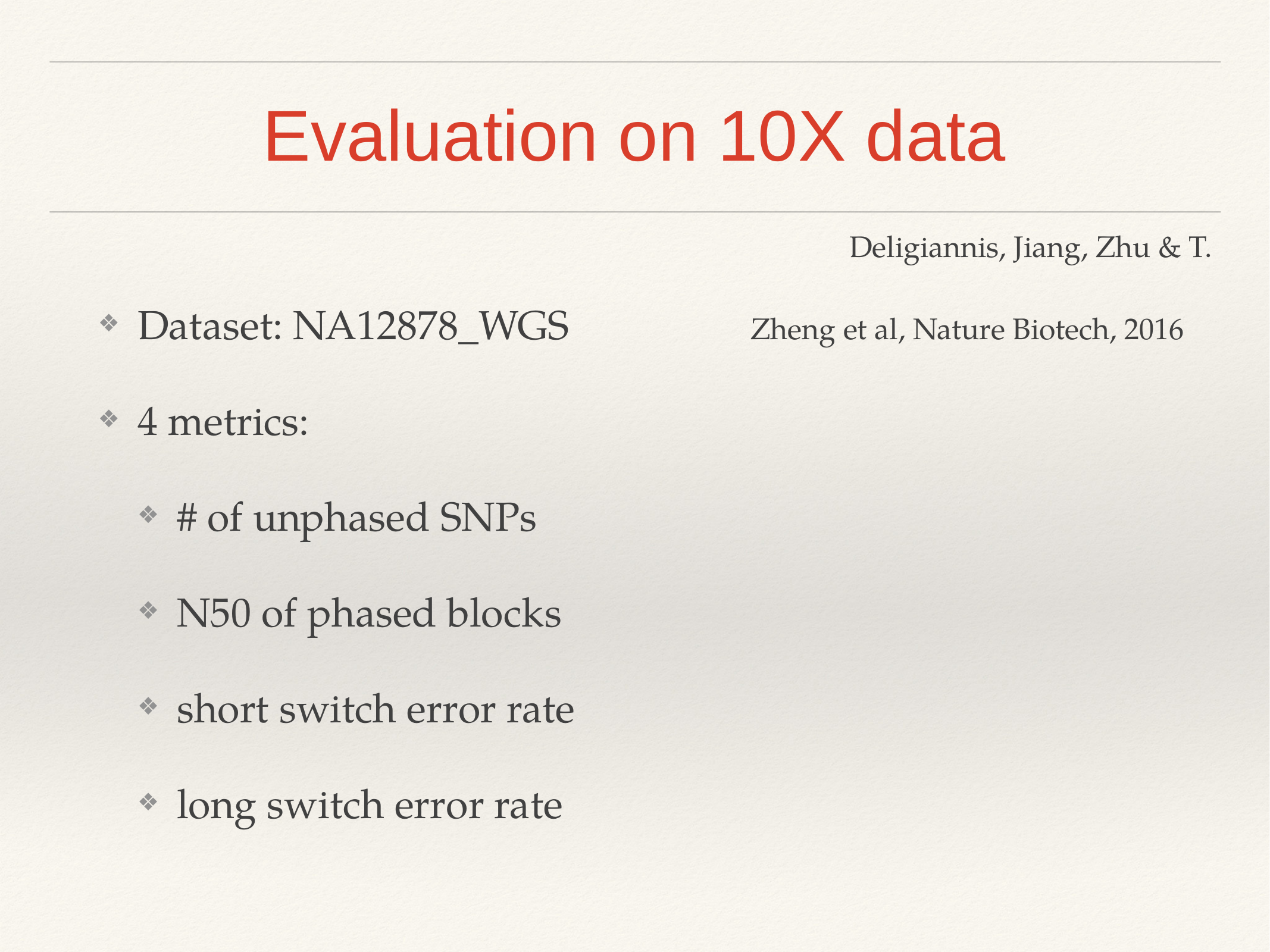

# Evaluation on 10X data
Deligiannis, Jiang, Zhu & T.
Dataset: NA12878_WGS
4 metrics:
# of unphased SNPs
N50 of phased blocks
short switch error rate
long switch error rate
Zheng et al, Nature Biotech, 2016